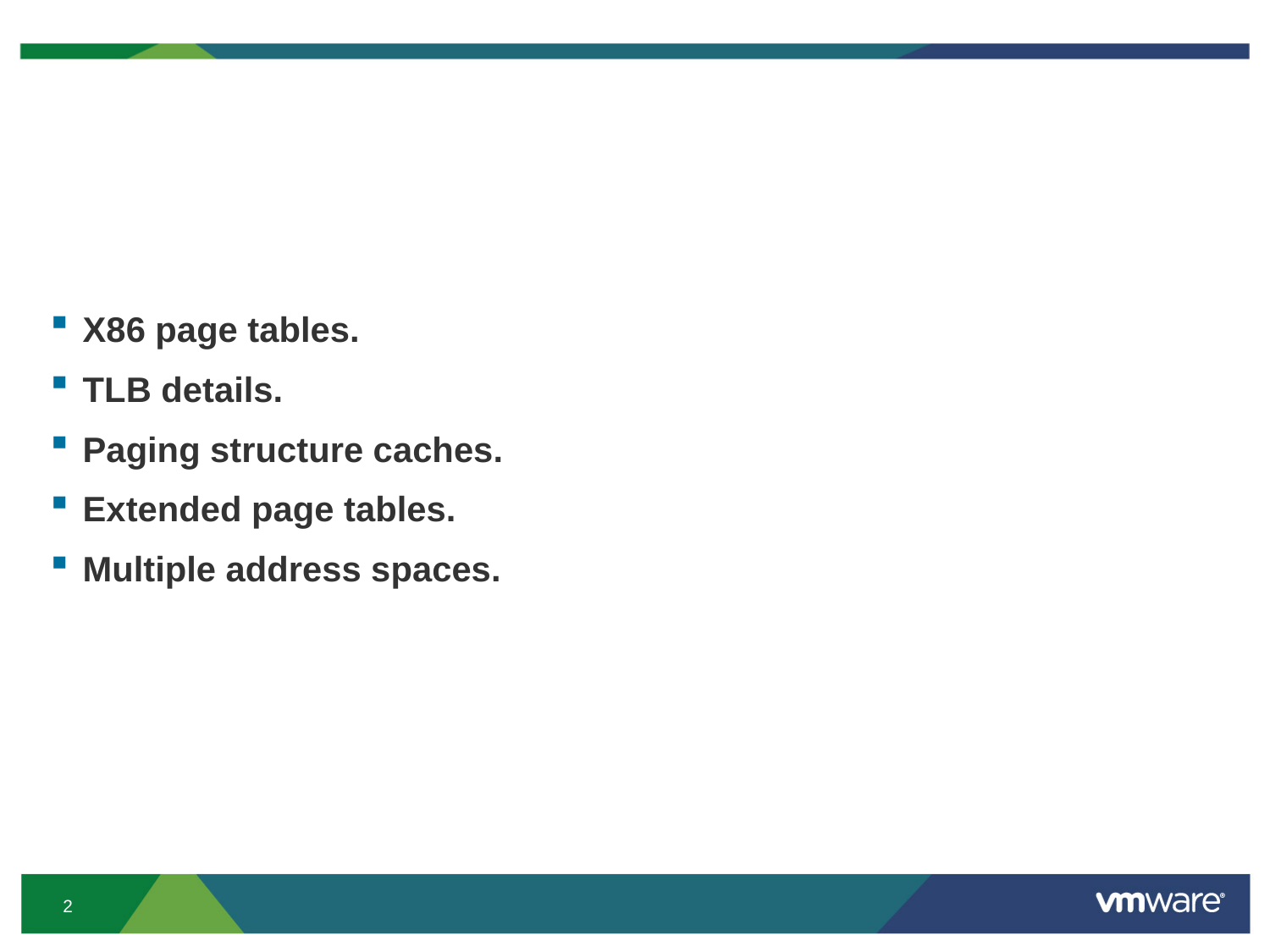

#
X86 page tables.
TLB details.
Paging structure caches.
Extended page tables.
Multiple address spaces.